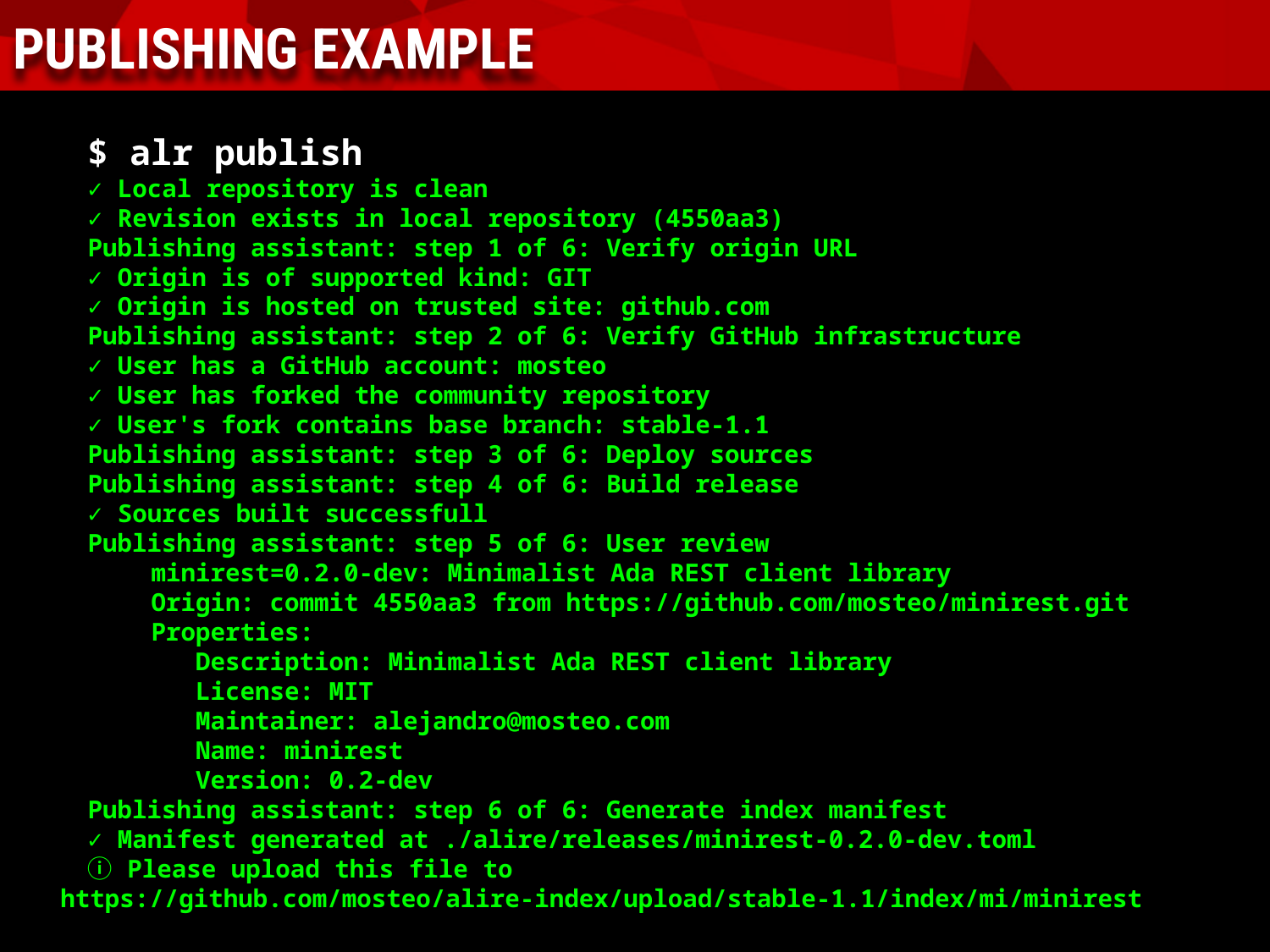

PUBLISHING EXAMPLE
$ alr publish
✓ Local repository is clean
✓ Revision exists in local repository (4550aa3)
Publishing assistant: step 1 of 6: Verify origin URL
✓ Origin is of supported kind: GIT
✓ Origin is hosted on trusted site: github.com
Publishing assistant: step 2 of 6: Verify GitHub infrastructure
✓ User has a GitHub account: mosteo
✓ User has forked the community repository
✓ User's fork contains base branch: stable-1.1
Publishing assistant: step 3 of 6: Deploy sources
Publishing assistant: step 4 of 6: Build release
✓ Sources built successfull
Publishing assistant: step 5 of 6: User review
minirest=0.2.0-dev: Minimalist Ada REST client library
Origin: commit 4550aa3 from https://github.com/mosteo/minirest.git
Properties:
   Description: Minimalist Ada REST client library
   License: MIT
   Maintainer: alejandro@mosteo.com
   Name: minirest
   Version: 0.2-dev
Publishing assistant: step 6 of 6: Generate index manifest
✓ Manifest generated at ./alire/releases/minirest-0.2.0-dev.toml
ⓘ Please upload this file to https://github.com/mosteo/alire-index/upload/stable-1.1/index/mi/minirest